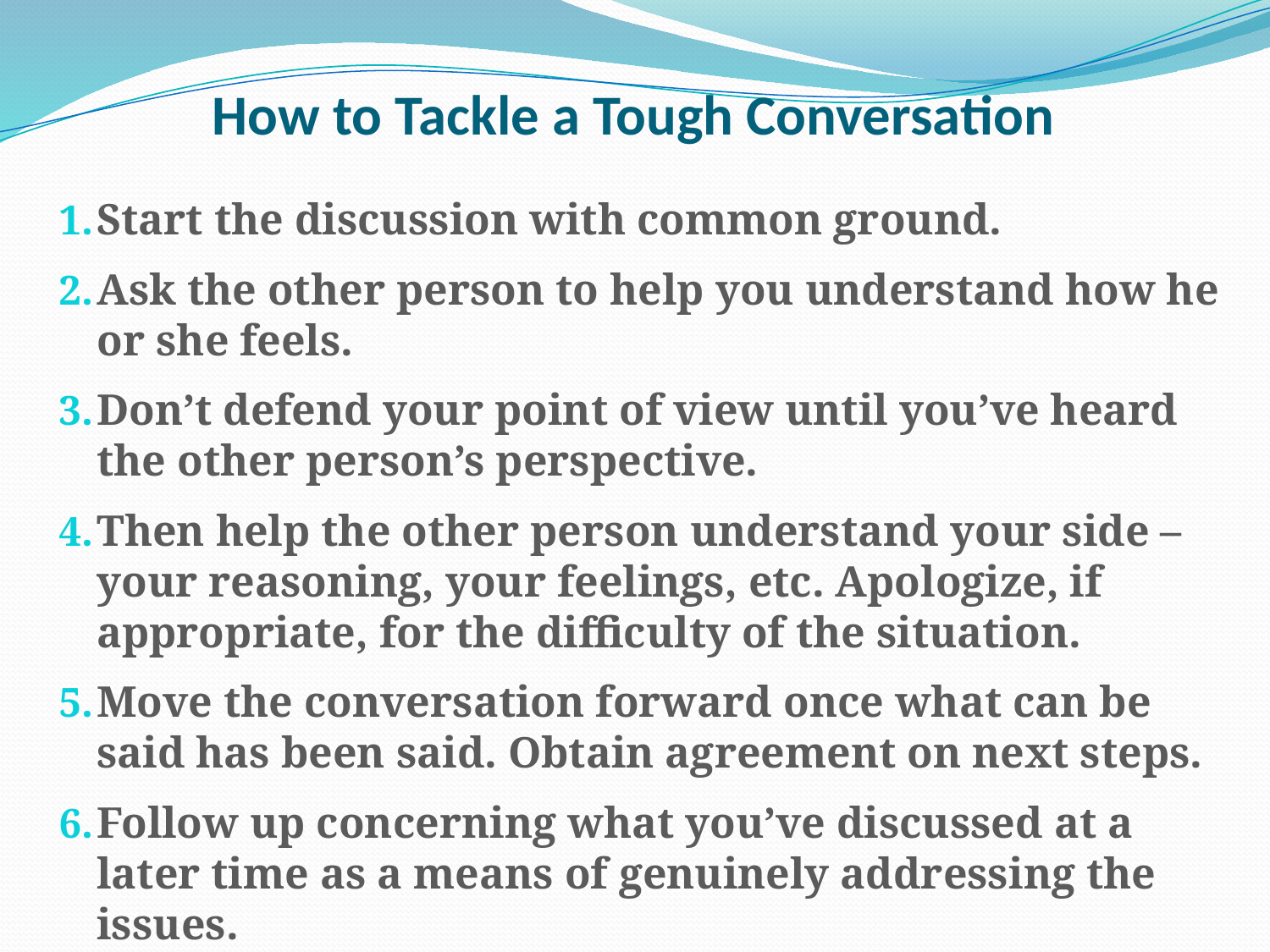

# How to Tackle a Tough Conversation
Start the discussion with common ground.
Ask the other person to help you understand how he or she feels.
Don’t defend your point of view until you’ve heard the other person’s perspective.
Then help the other person understand your side – your reasoning, your feelings, etc. Apologize, if appropriate, for the difficulty of the situation.
Move the conversation forward once what can be said has been said. Obtain agreement on next steps.
Follow up concerning what you’ve discussed at a later time as a means of genuinely addressing the issues.